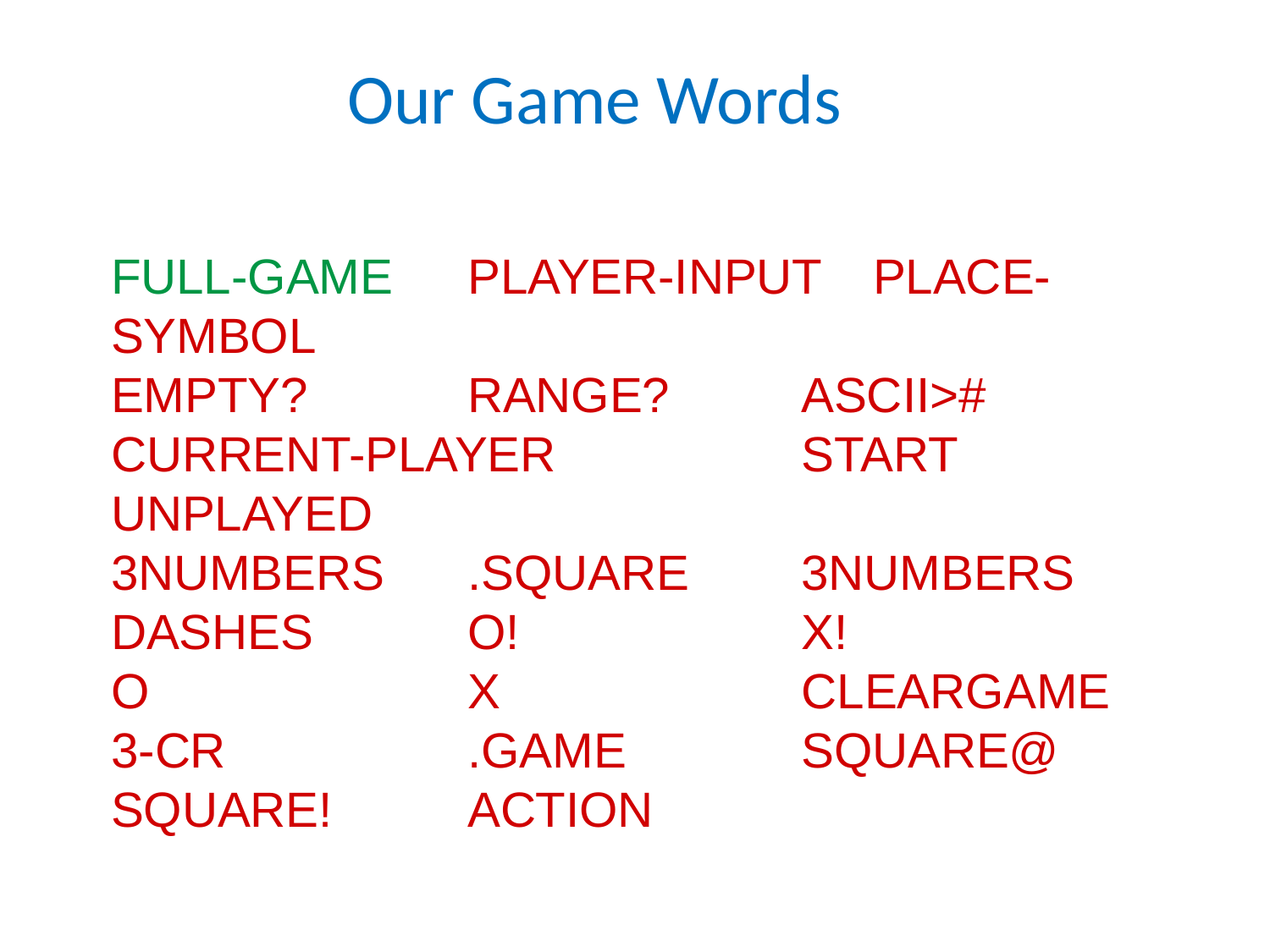

Our Game Words
FULL-GAME	PLAYER-INPUT	PLACE-SYMBOL
EMPTY?	RANGE?	ASCII>#
CURRENT-PLAYER	START	UNPLAYED
3NUMBERS	.SQUARE	3NUMBERS
DASHES	O!	X!
O	X	CLEARGAME
3-CR	.GAME	SQUARE@
SQUARE!	ACTION